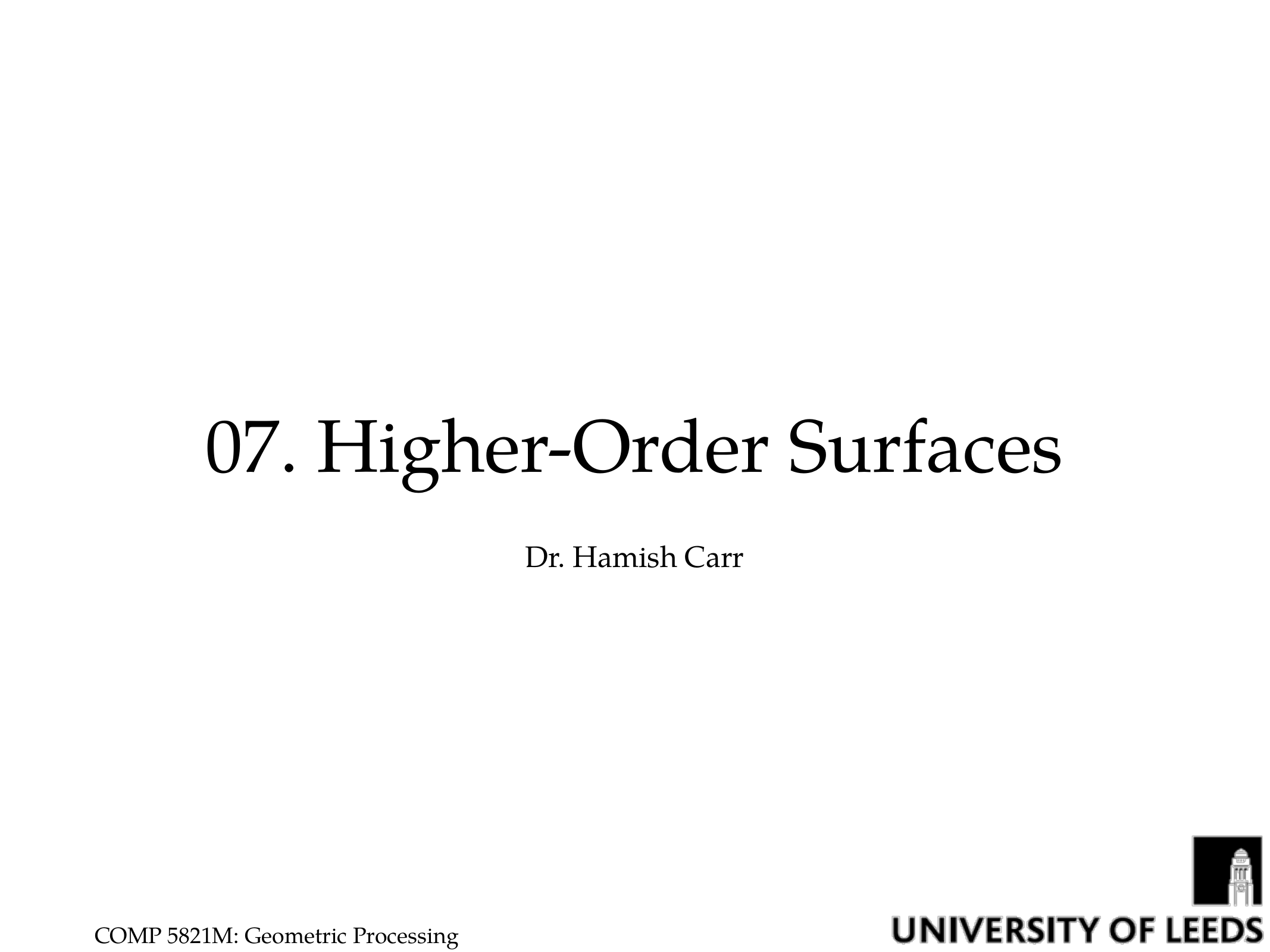

# 07. Higher-Order Surfaces
Dr. Hamish Carr